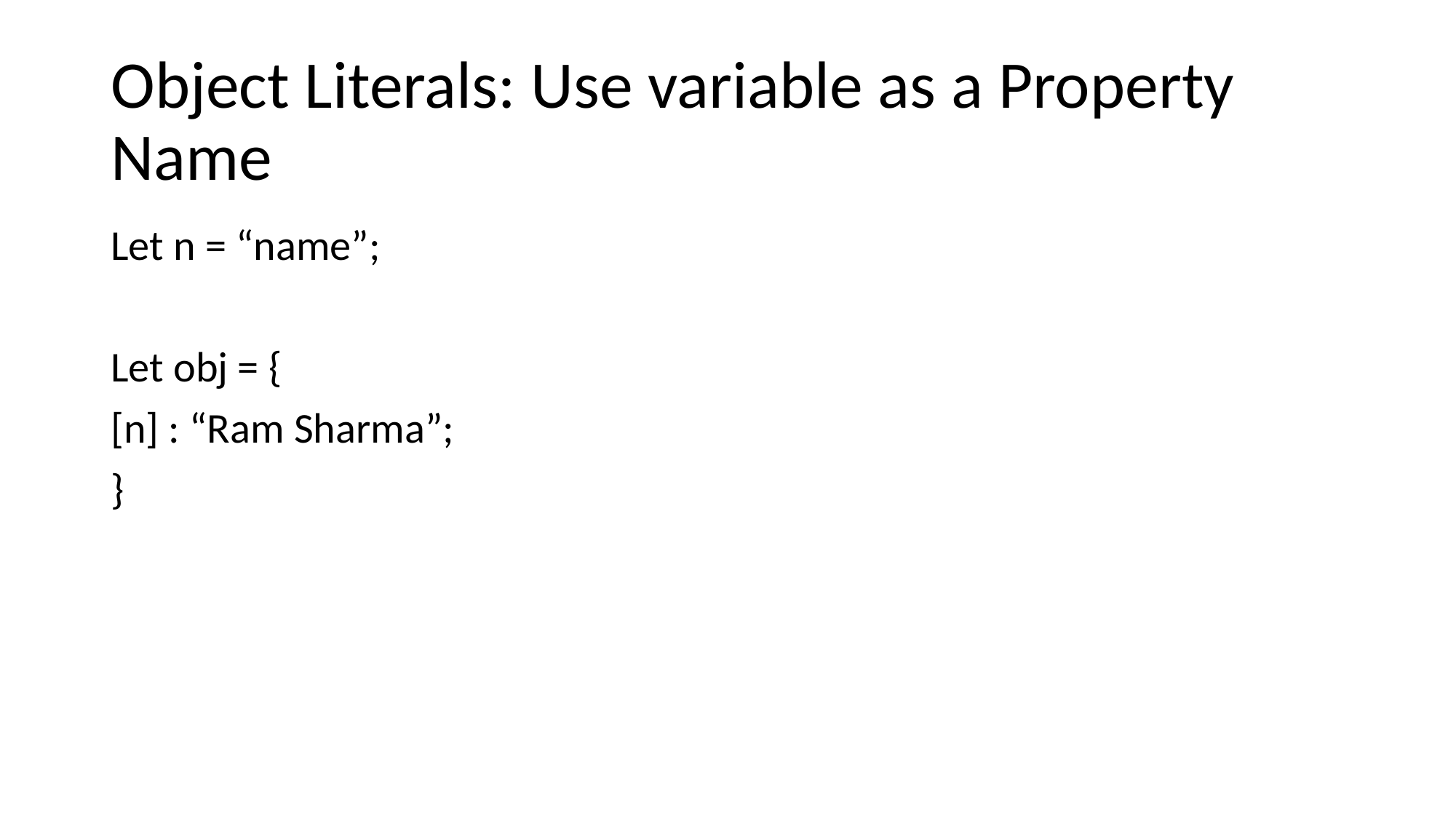

# Object Literals: Use variable as a Property Name
Let n = “name”;

Let obj = {
[n] : “Ram Sharma”;
}